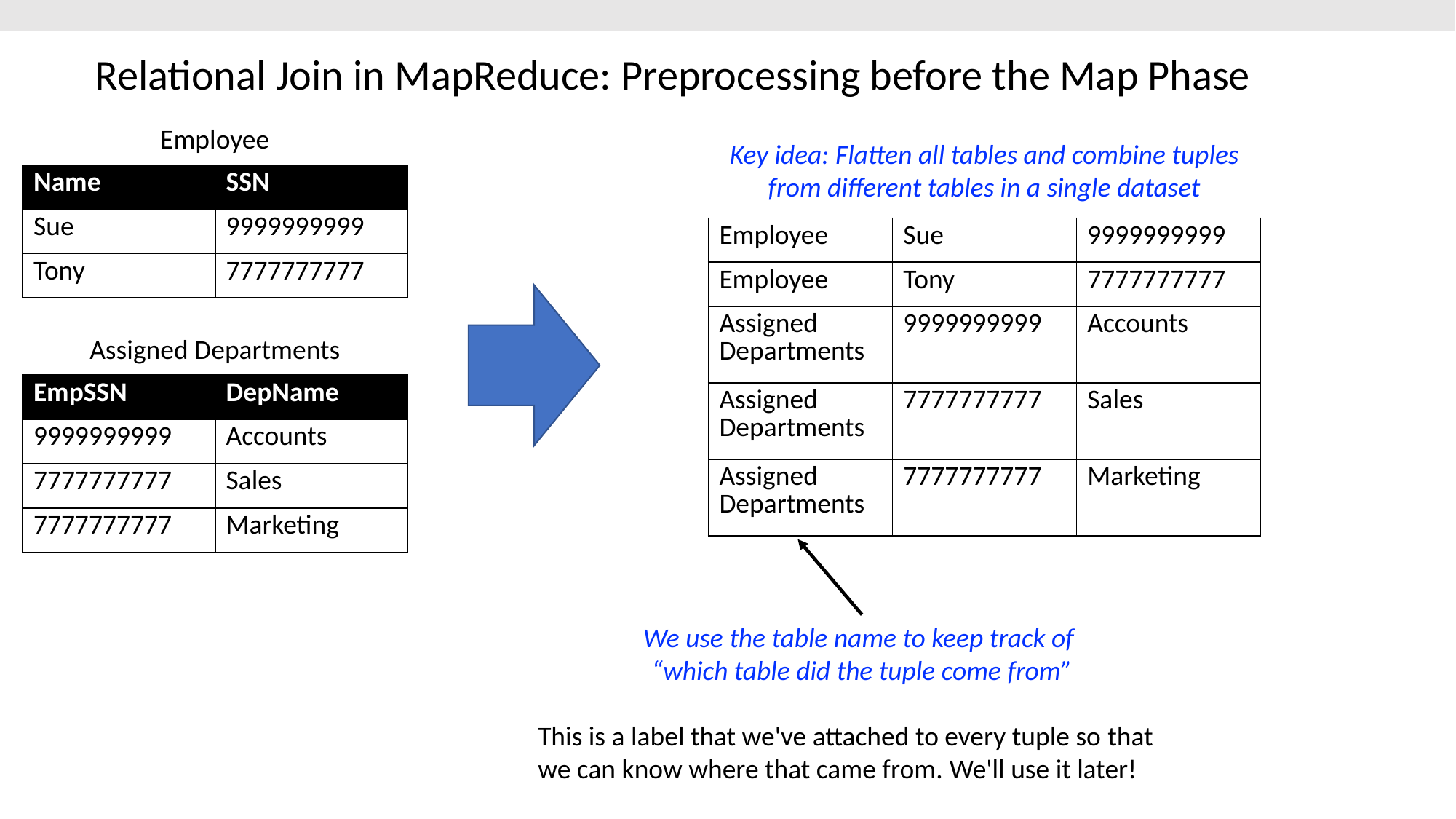

# Relational Join in MapReduce: Preprocessing before the Map Phase
Employee
Key idea: Flatten all tables and combine tuples from different tables in a single dataset
| Name | SSN |
| --- | --- |
| Sue | 9999999999 |
| Tony | 7777777777 |

| Employee | Sue | 9999999999 |
| --- | --- | --- |
| Employee | Tony | 7777777777 |
| Assigned Departments | 9999999999 | Accounts |
| Assigned Departments | 7777777777 | Sales |
| Assigned Departments | 7777777777 | Marketing |

Assigned Departments
| EmpSSN | DepName |
| --- | --- |
| 9999999999 | Accounts |
| 7777777777 | Sales |
| 7777777777 | Marketing |
We use the table name to keep track of
“which table did the tuple come from”

This is a label that we've attached to every tuple so that we can know where that came from. We'll use it later!